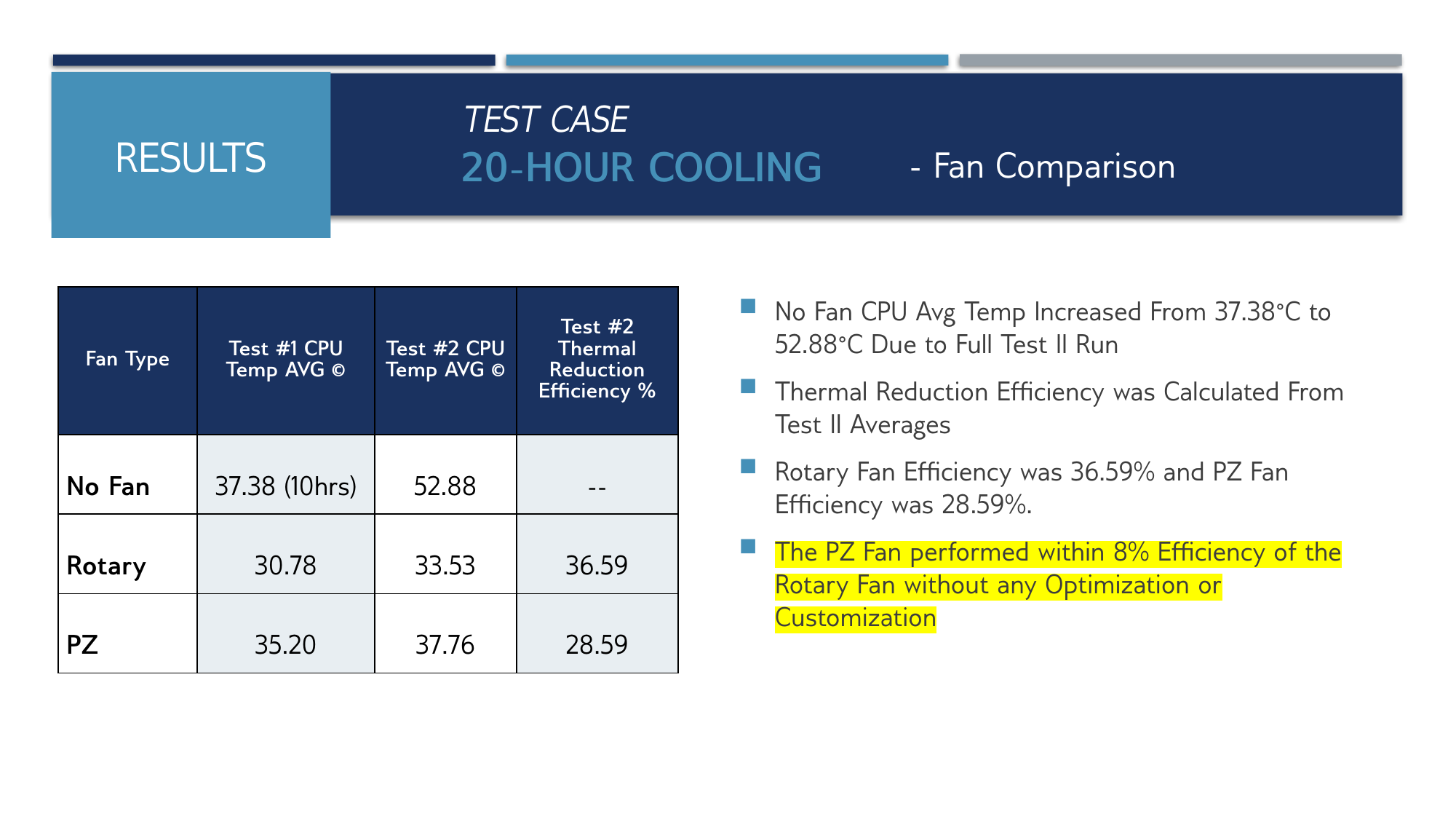

Results
# Test Case 20-Hour Cooling
- Fan Comparison
| Fan Type | Test #1 CPU Temp AVG © | Test #2 CPU Temp AVG © | Test #2 Thermal Reduction Efficiency % |
| --- | --- | --- | --- |
| No Fan | 37.38 (10hrs) | 52.88 | -- |
| Rotary | 30.78 | 33.53 | 36.59 |
| PZ | 35.20 | 37.76 | 28.59 |
No Fan CPU Avg Temp Increased From 37.38°C to 52.88°C Due to Full Test II Run
Thermal Reduction Efficiency was Calculated From Test II Averages
Rotary Fan Efficiency was 36.59% and PZ Fan Efficiency was 28.59%.
The PZ Fan performed within 8% Efficiency of the Rotary Fan without any Optimization or Customization